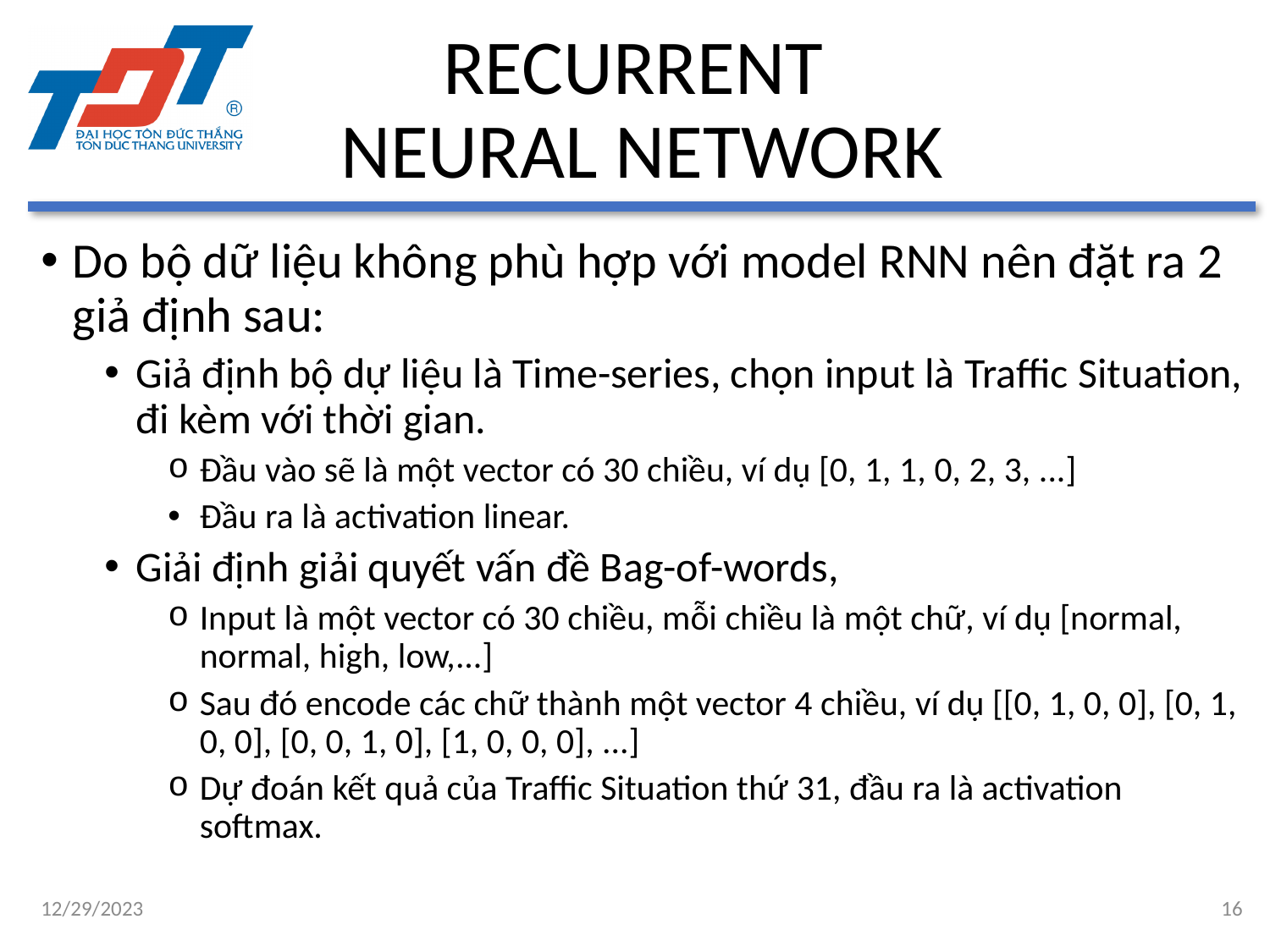

# RECURRENT NEURAL NETWORK
Do bộ dữ liệu không phù hợp với model RNN nên đặt ra 2 giả định sau:
Giả định bộ dự liệu là Time-series, chọn input là Traffic Situation, đi kèm với thời gian.
Đầu vào sẽ là một vector có 30 chiều, ví dụ [0, 1, 1, 0, 2, 3, ...]
Đầu ra là activation linear.
Giải định giải quyết vấn đề Bag-of-words,
Input là một vector có 30 chiều, mỗi chiều là một chữ, ví dụ [normal, normal, high, low,...]
Sau đó encode các chữ thành một vector 4 chiều, ví dụ [[0, 1, 0, 0], [0, 1, 0, 0], [0, 0, 1, 0], [1, 0, 0, 0], ...]
Dự đoán kết quả của Traffic Situation thứ 31, đầu ra là activation softmax.
12/29/2023
16